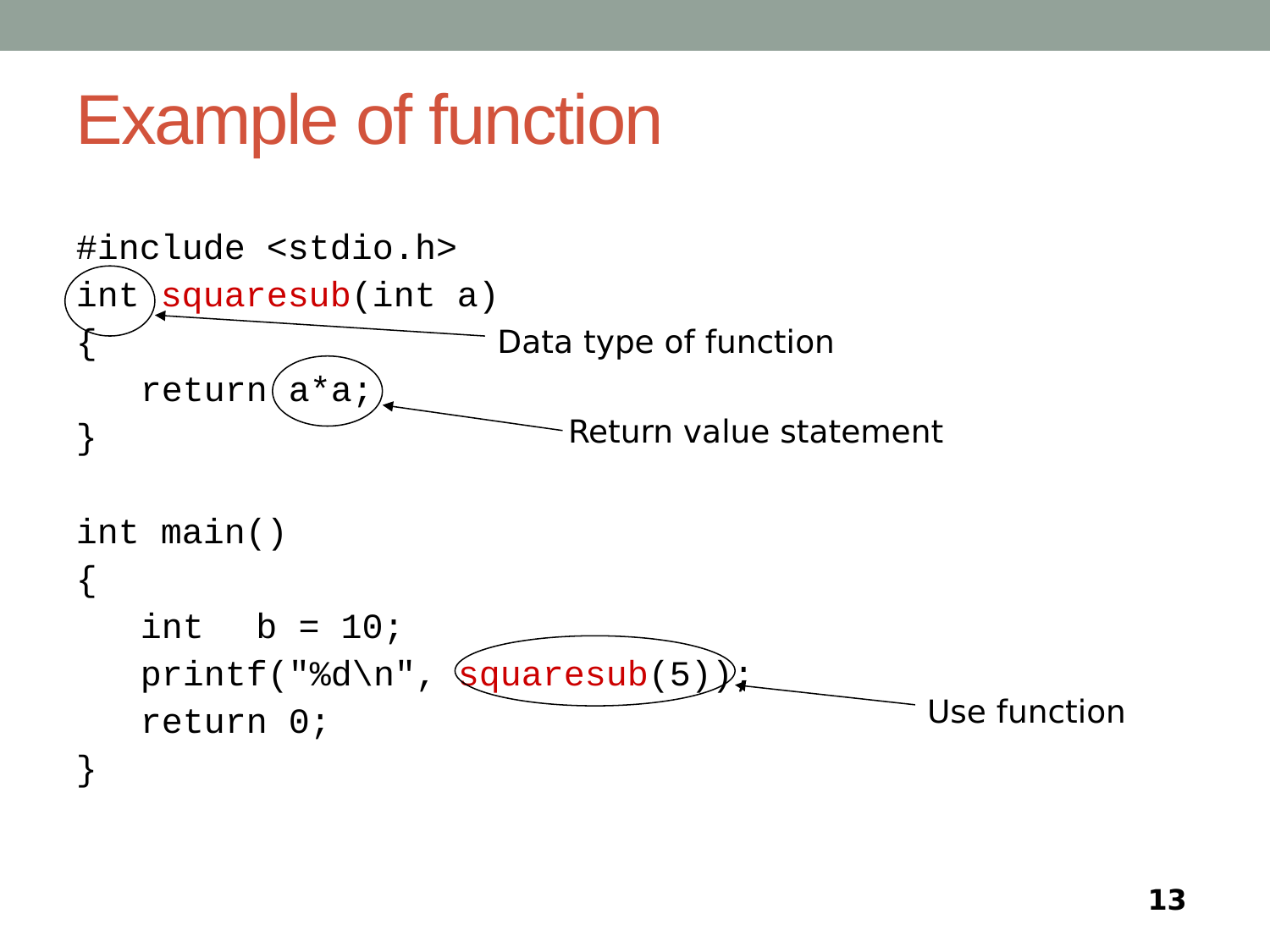

# Example of function
#include <stdio.h>
int squaresub(int a)
{
	return a*a;
}

int main()
{
	int　b = 10;
	printf("%d\n", squaresub(5));
	return 0;
}

Data type of function

Return value statement

Use function
13